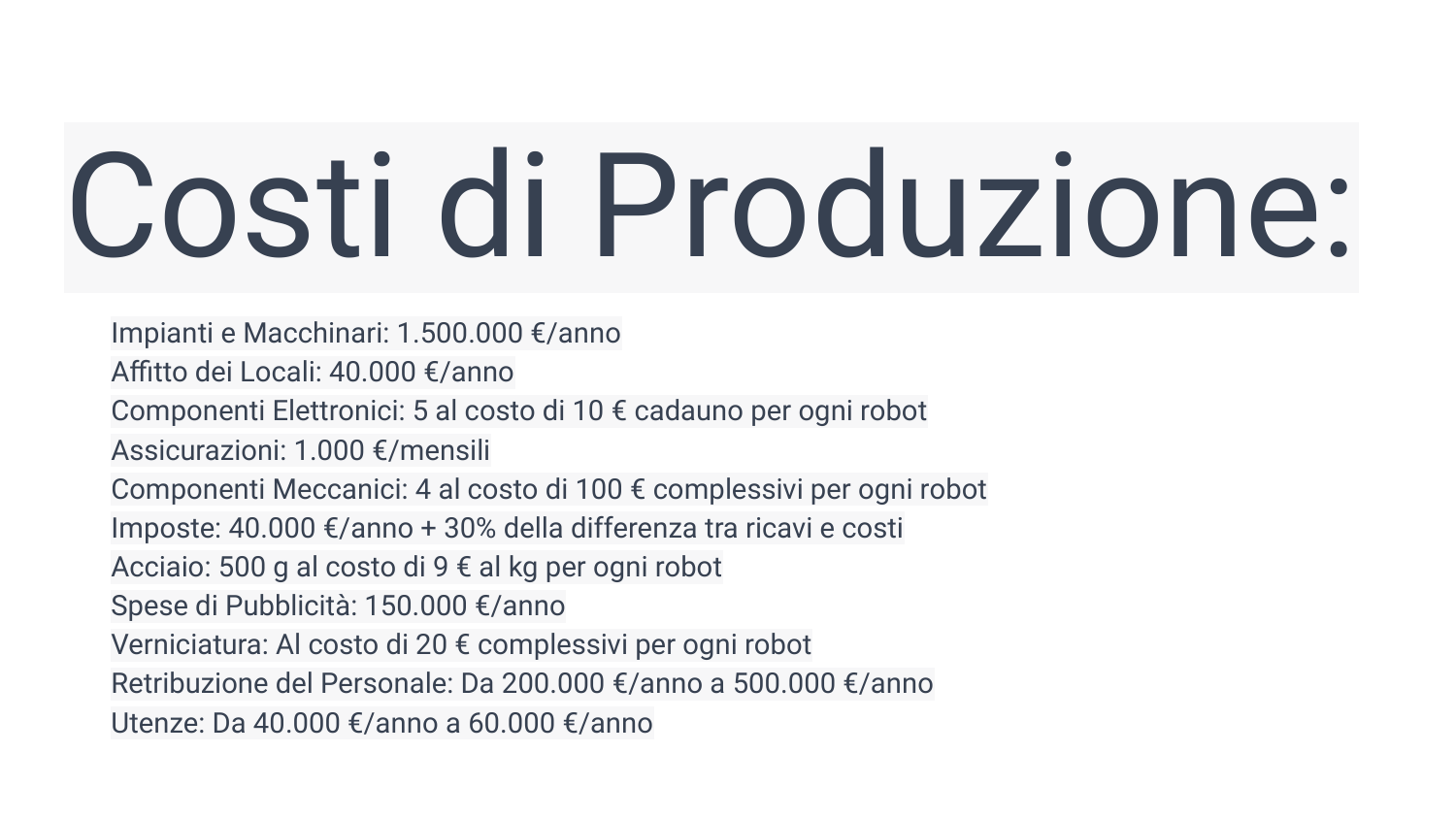

# Costi di Produzione:

Impianti e Macchinari: 1.500.000 €/anno
Affitto dei Locali: 40.000 €/anno
Componenti Elettronici: 5 al costo di 10 € cadauno per ogni robot
Assicurazioni: 1.000 €/mensili
Componenti Meccanici: 4 al costo di 100 € complessivi per ogni robot
Imposte: 40.000 €/anno + 30% della differenza tra ricavi e costi
Acciaio: 500 g al costo di 9 € al kg per ogni robot
Spese di Pubblicità: 150.000 €/anno
Verniciatura: Al costo di 20 € complessivi per ogni robot
Retribuzione del Personale: Da 200.000 €/anno a 500.000 €/anno
Utenze: Da 40.000 €/anno a 60.000 €/anno